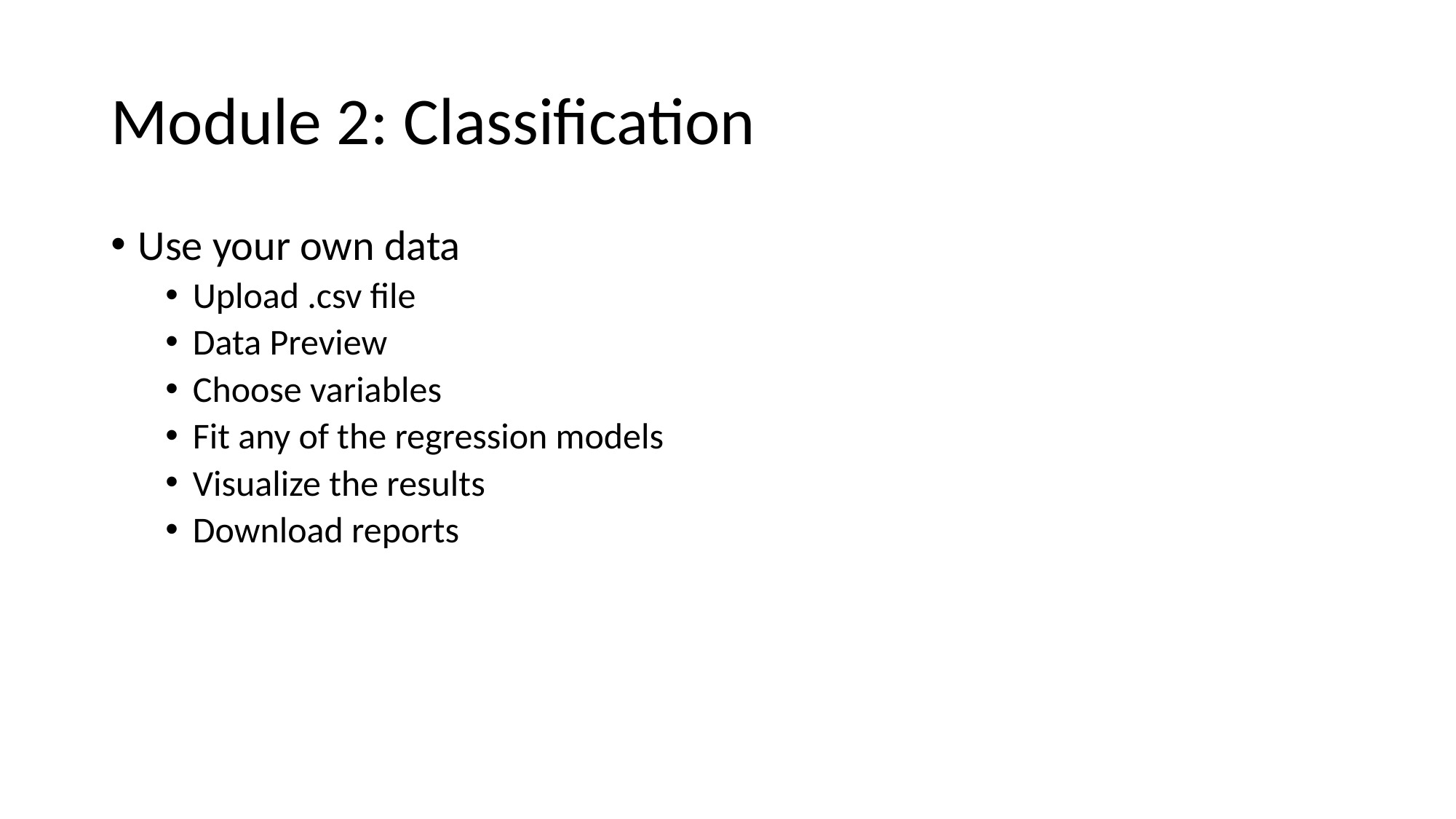

# Module 2: Classification
Use your own data
Upload .csv file
Data Preview
Choose variables
Fit any of the regression models
Visualize the results
Download reports